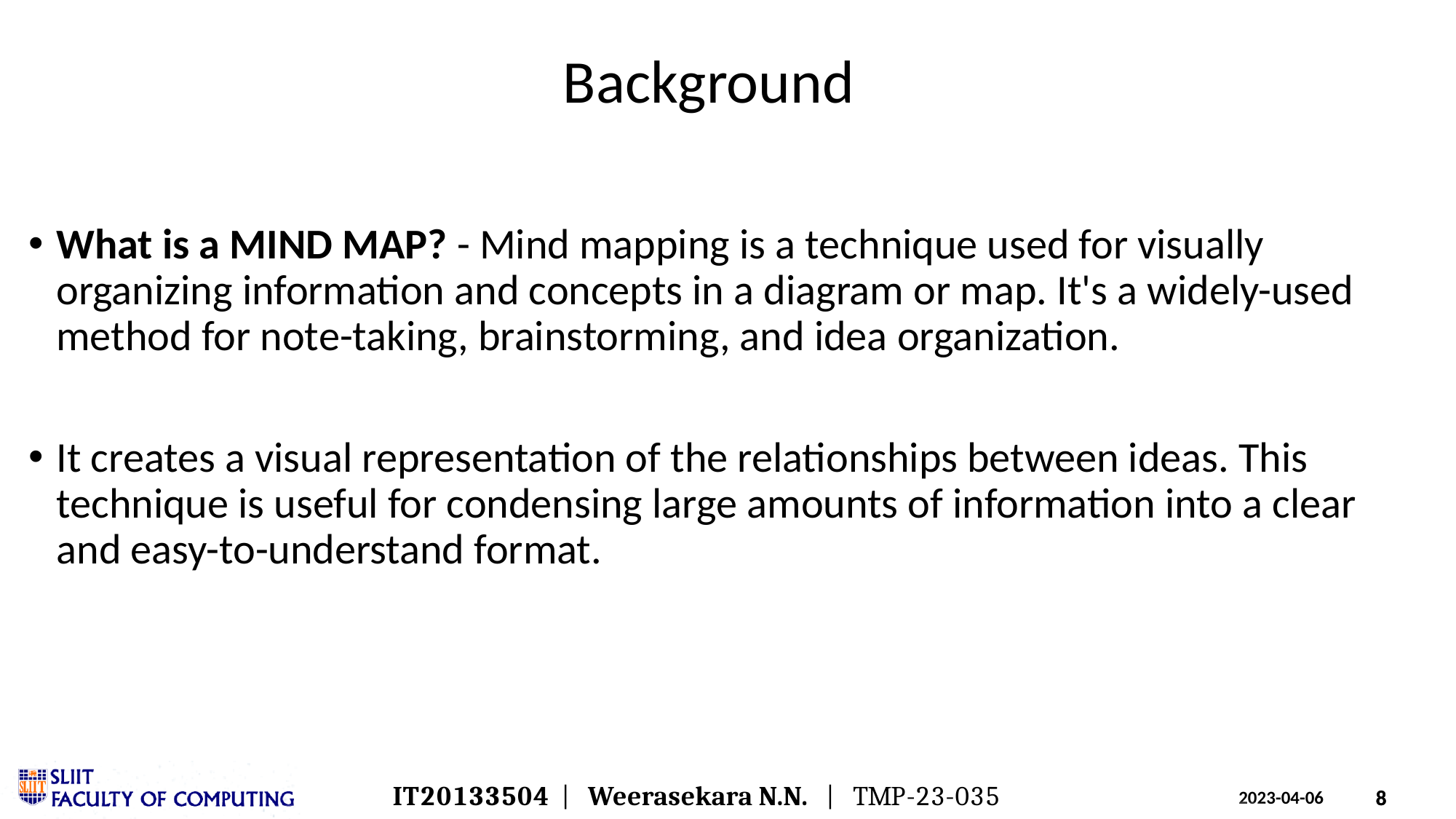

Background
What is a MIND MAP? - Mind mapping is a technique used for visually organizing information and concepts in a diagram or map. It's a widely-used method for note-taking, brainstorming, and idea organization.

It creates a visual representation of the relationships between ideas. This technique is useful for condensing large amounts of information into a clear and easy-to-understand format.
IT20133504  |   Weerasekara N.N.   |   TMP-23-035